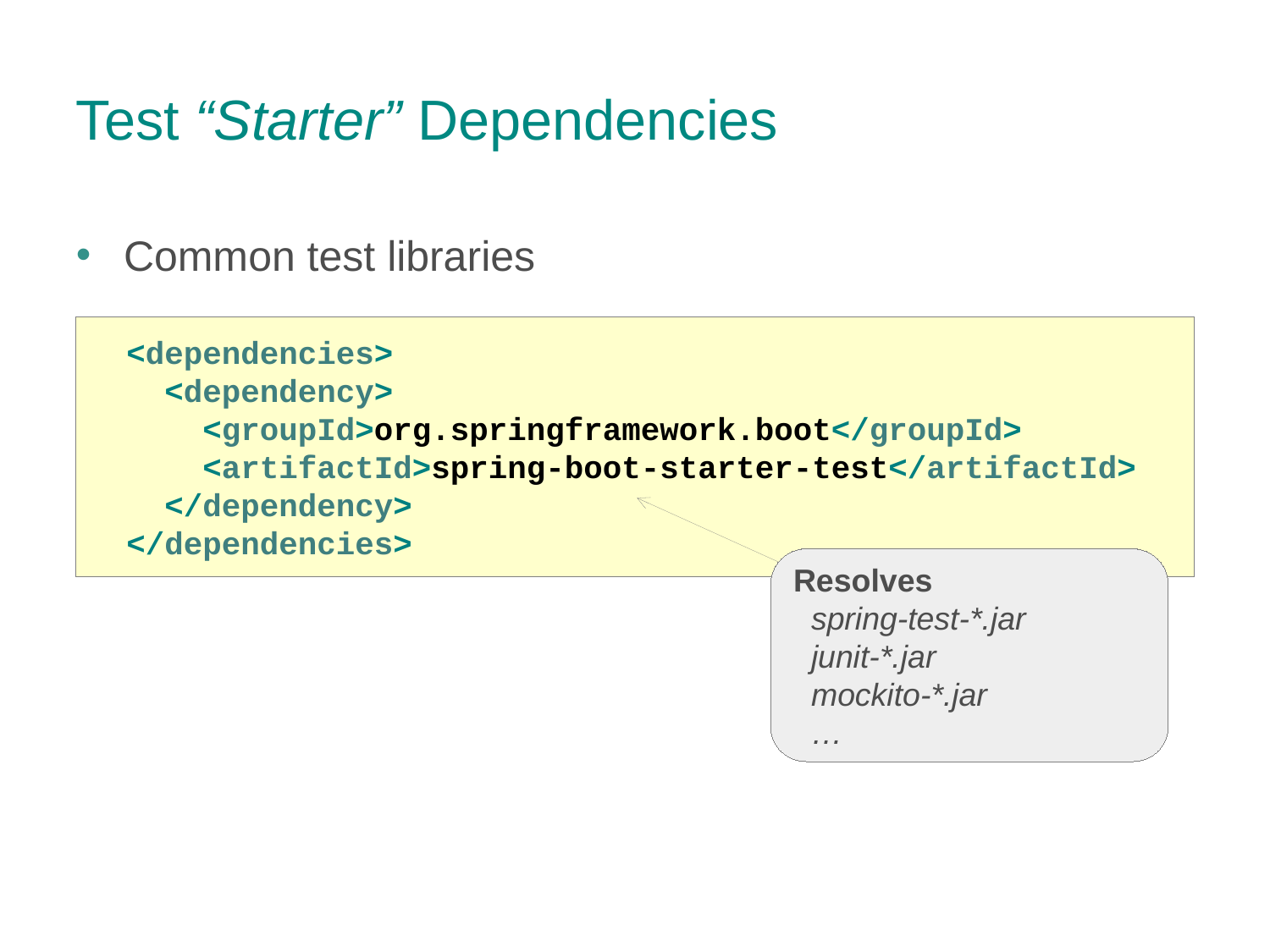

Test “Starter” Dependencies
Common test libraries
  <dependencies>
    <dependency>
      <groupId>org.springframework.boot</groupId>
      <artifactId>spring-boot-starter-test</artifactId>
    </dependency>
  </dependencies>

Resolves
  spring-test-*.jar
  junit-*.jar
  mockito-*.jar
  …